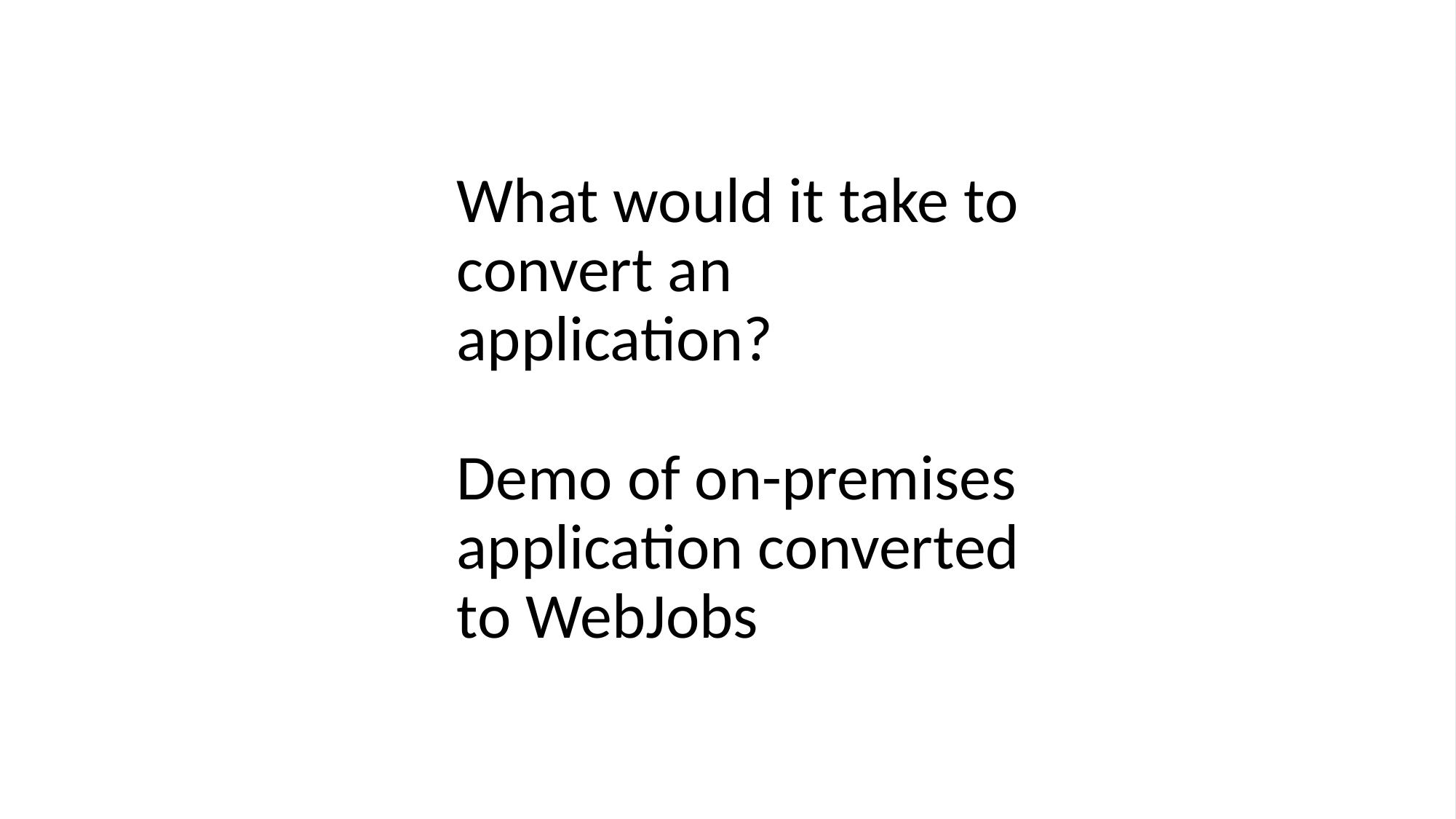

What would it take to convert an application?

Demo of on-premises application converted to WebJobs